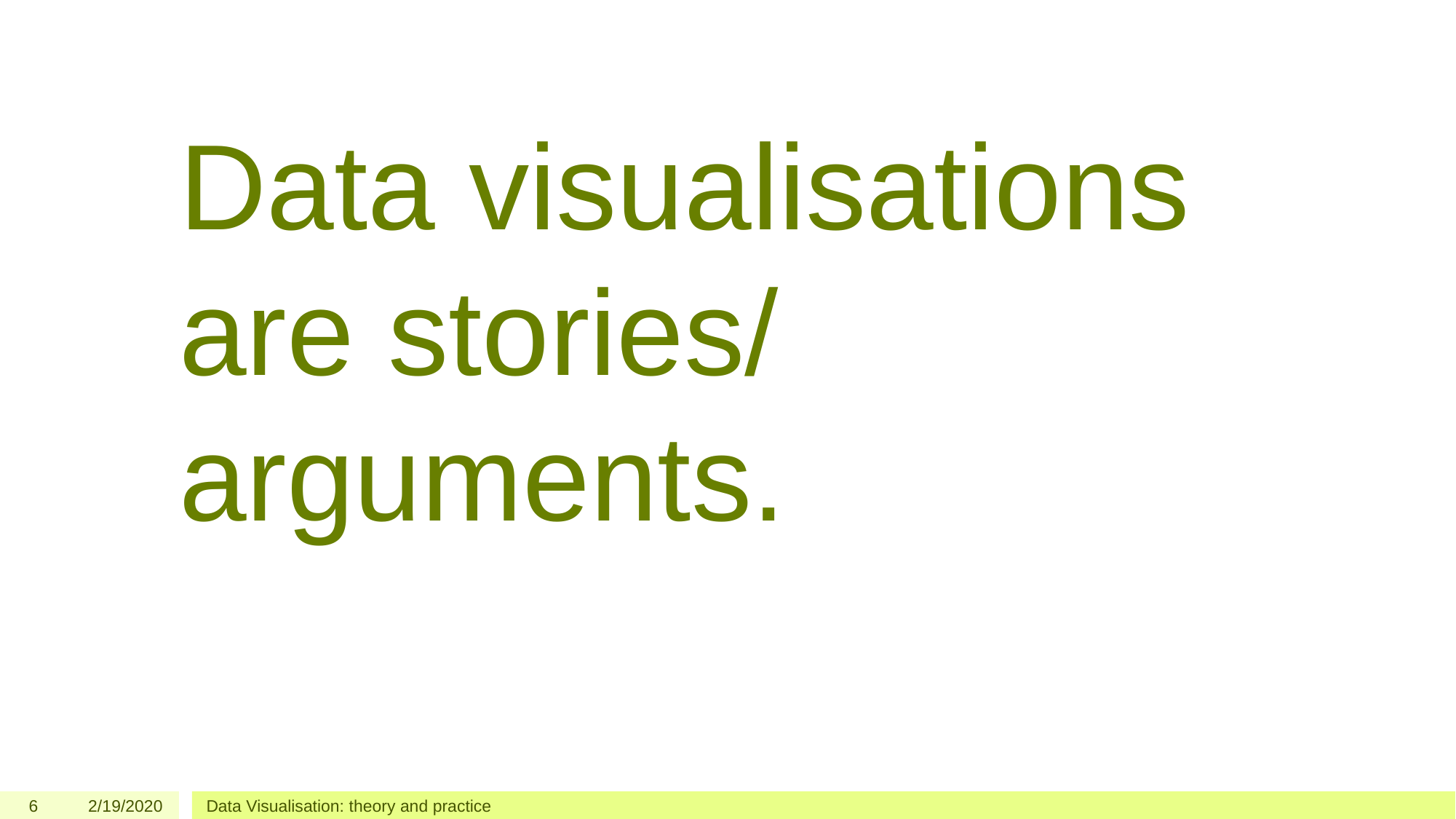

#

Data visualisations are stories/ arguments.
6
2/19/2020
Data Visualisation: theory and practice